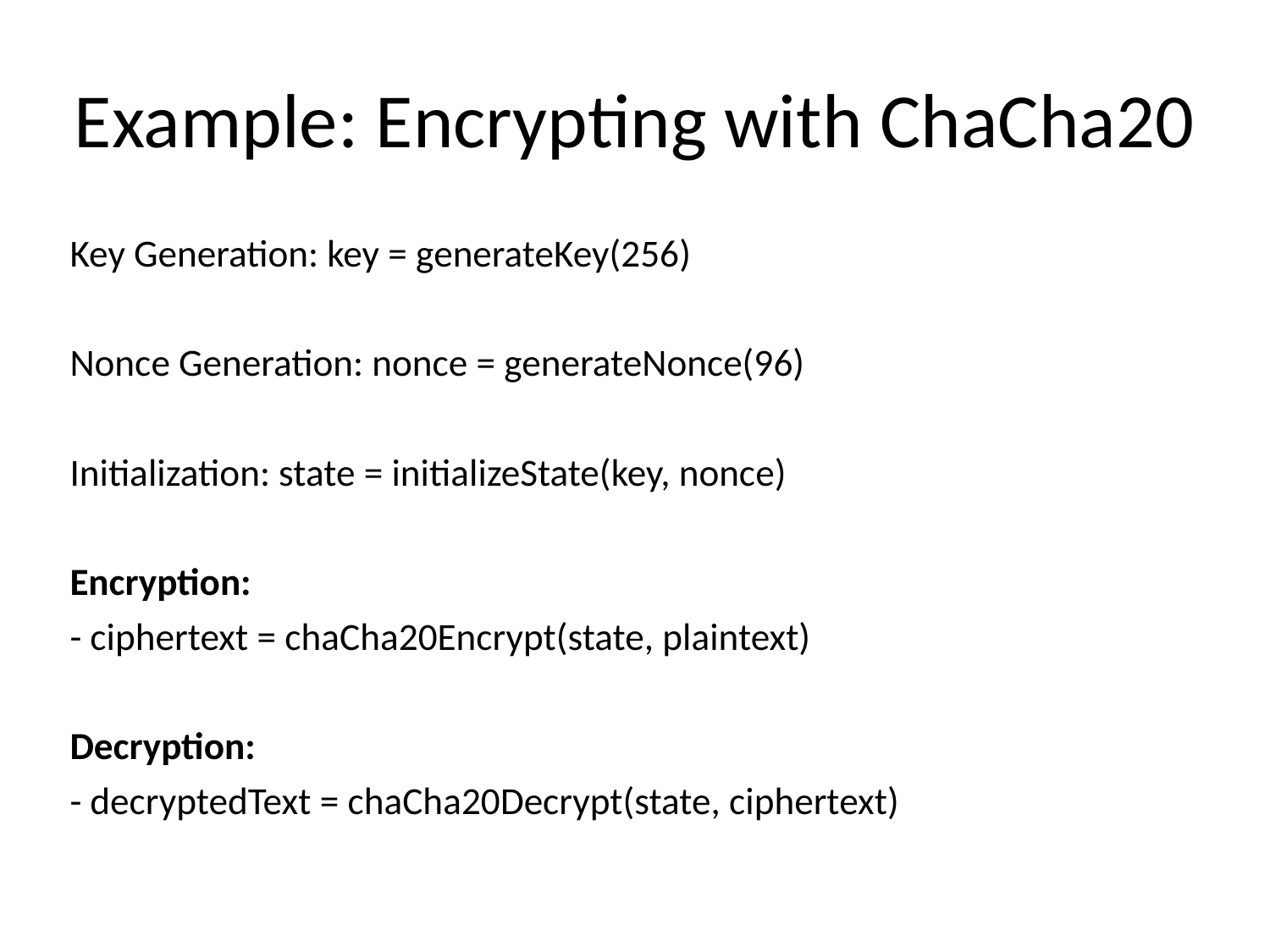

# Example: Encrypting with ChaCha20
Key Generation: key = generateKey(256)

Nonce Generation: nonce = generateNonce(96)

Initialization: state = initializeState(key, nonce)

Encryption:
- ciphertext = chaCha20Encrypt(state, plaintext)

Decryption:
- decryptedText = chaCha20Decrypt(state, ciphertext)